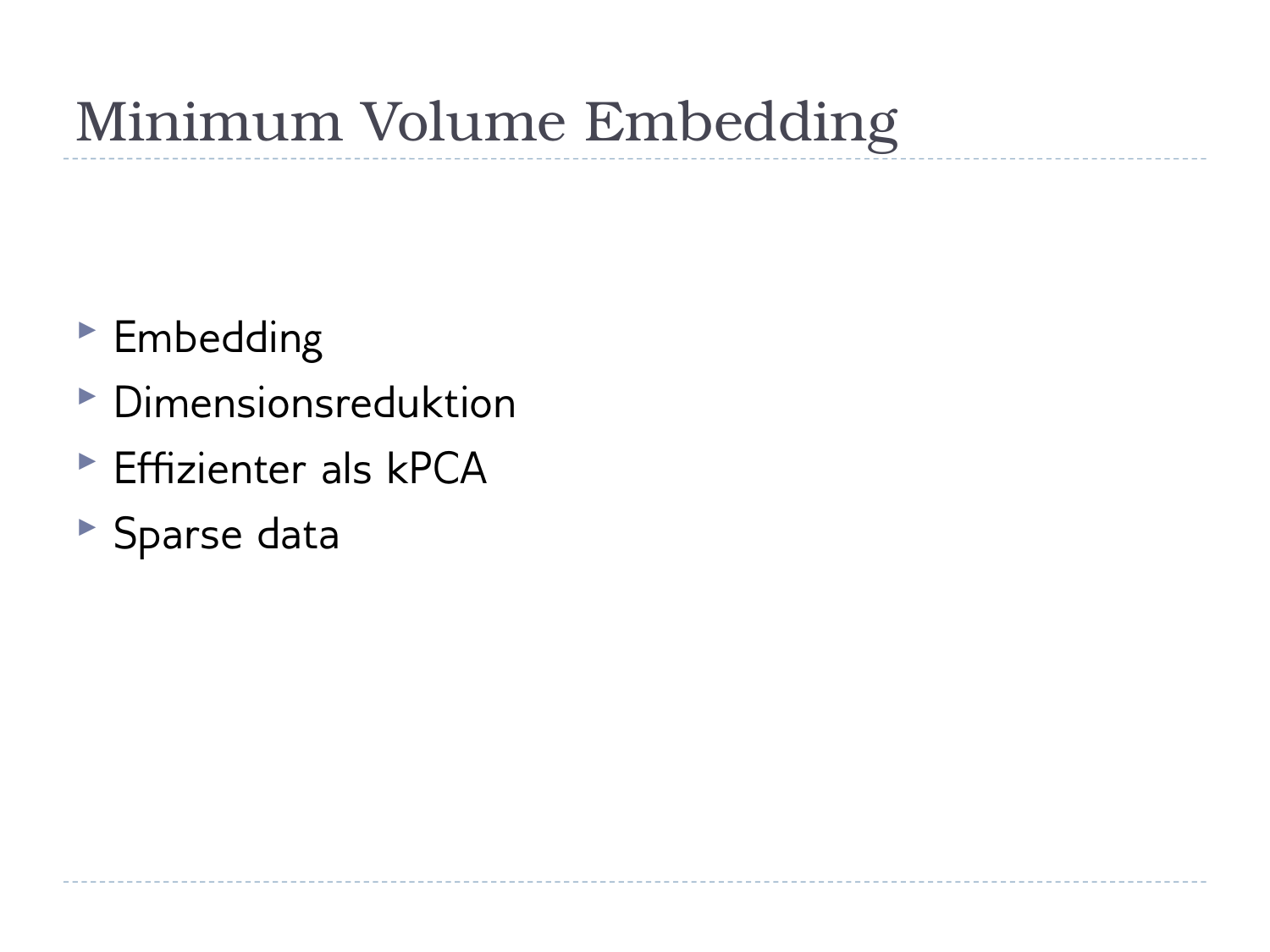

# Minimum Volume Embedding

Embedding
Dimensionsreduktion
Effizienter als kPCA
Sparse data